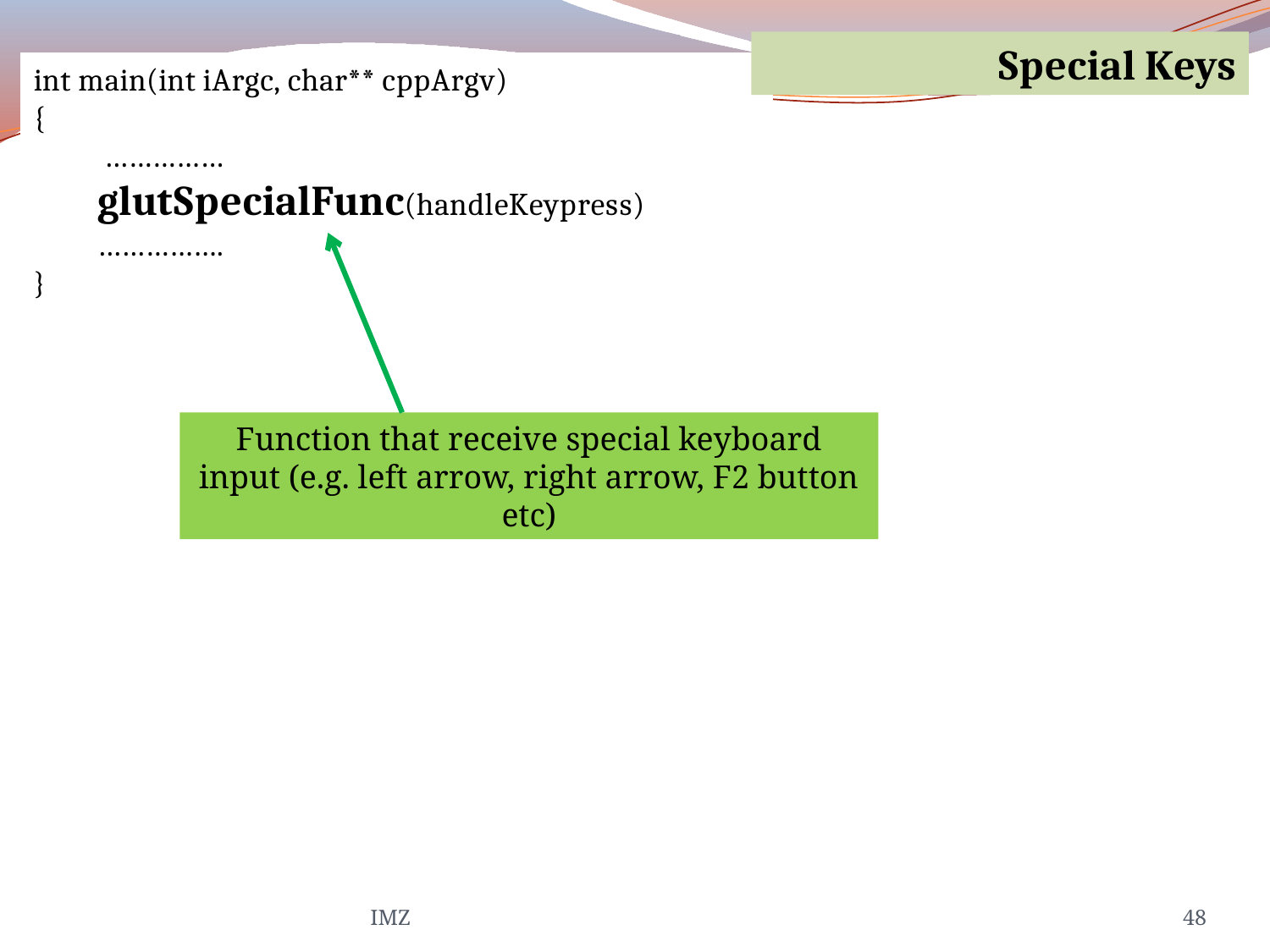

Special Keys
int main(int iArgc, char** cppArgv)
{
 ……………
glutSpecialFunc(handleKeypress)
…………….
}
Function that receive special keyboard input (e.g. left arrow, right arrow, F2 button etc)
IMZ
48